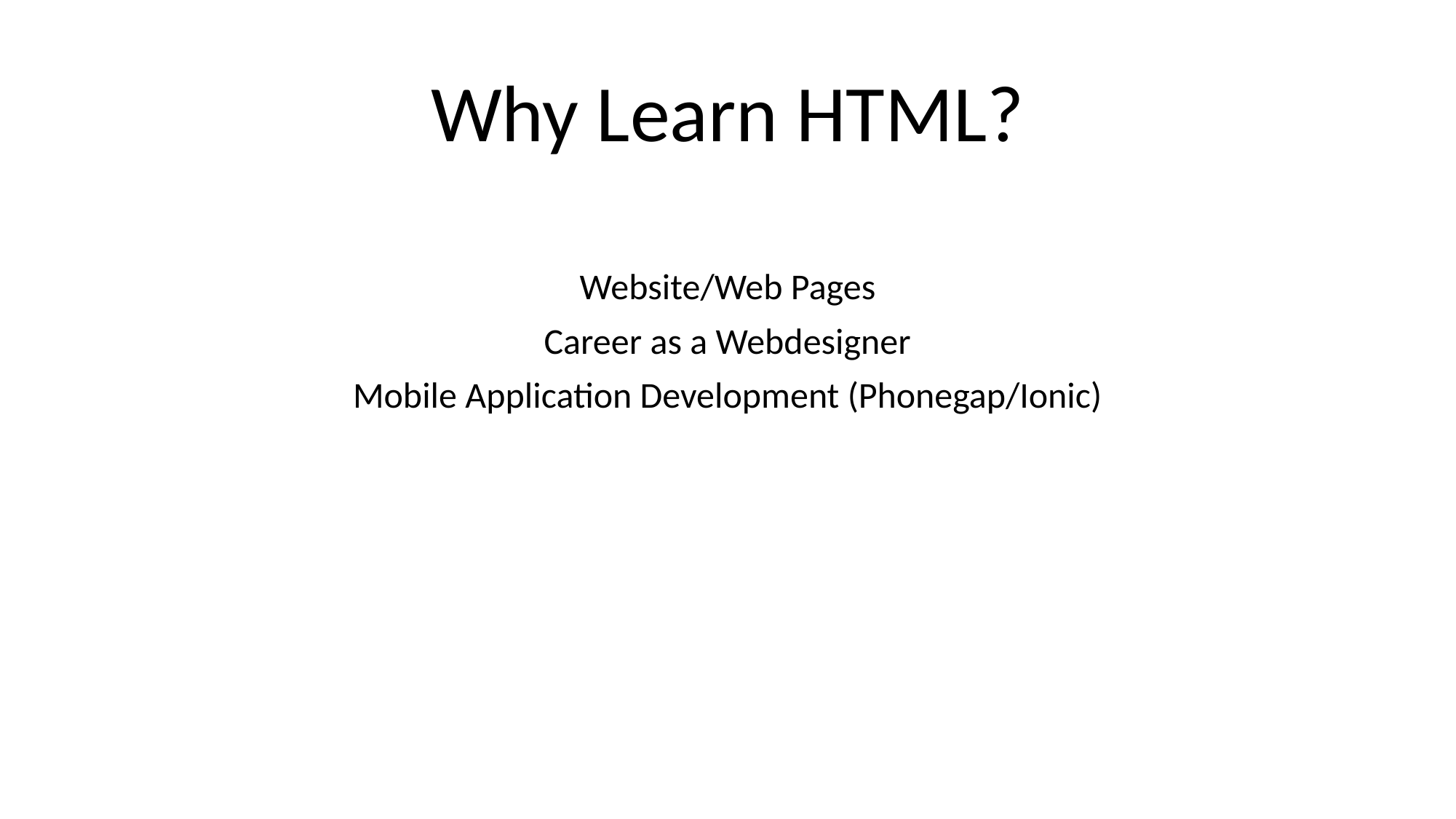

# Why Learn HTML?
Website/Web Pages
Career as a Webdesigner
Mobile Application Development (Phonegap/Ionic)